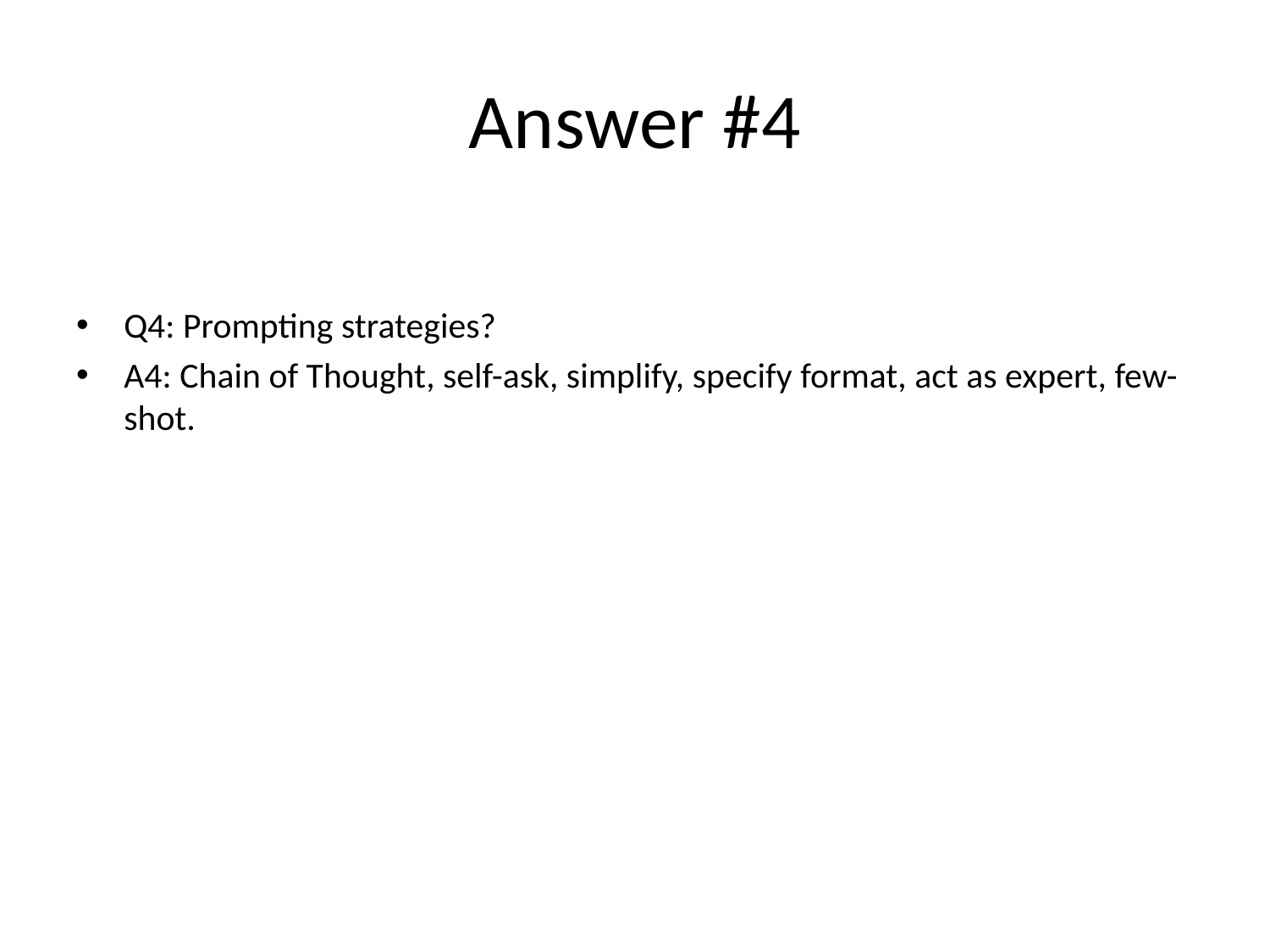

# Answer #4

Q4: Prompting strategies?
A4: Chain of Thought, self-ask, simplify, specify format, act as expert, few-shot.